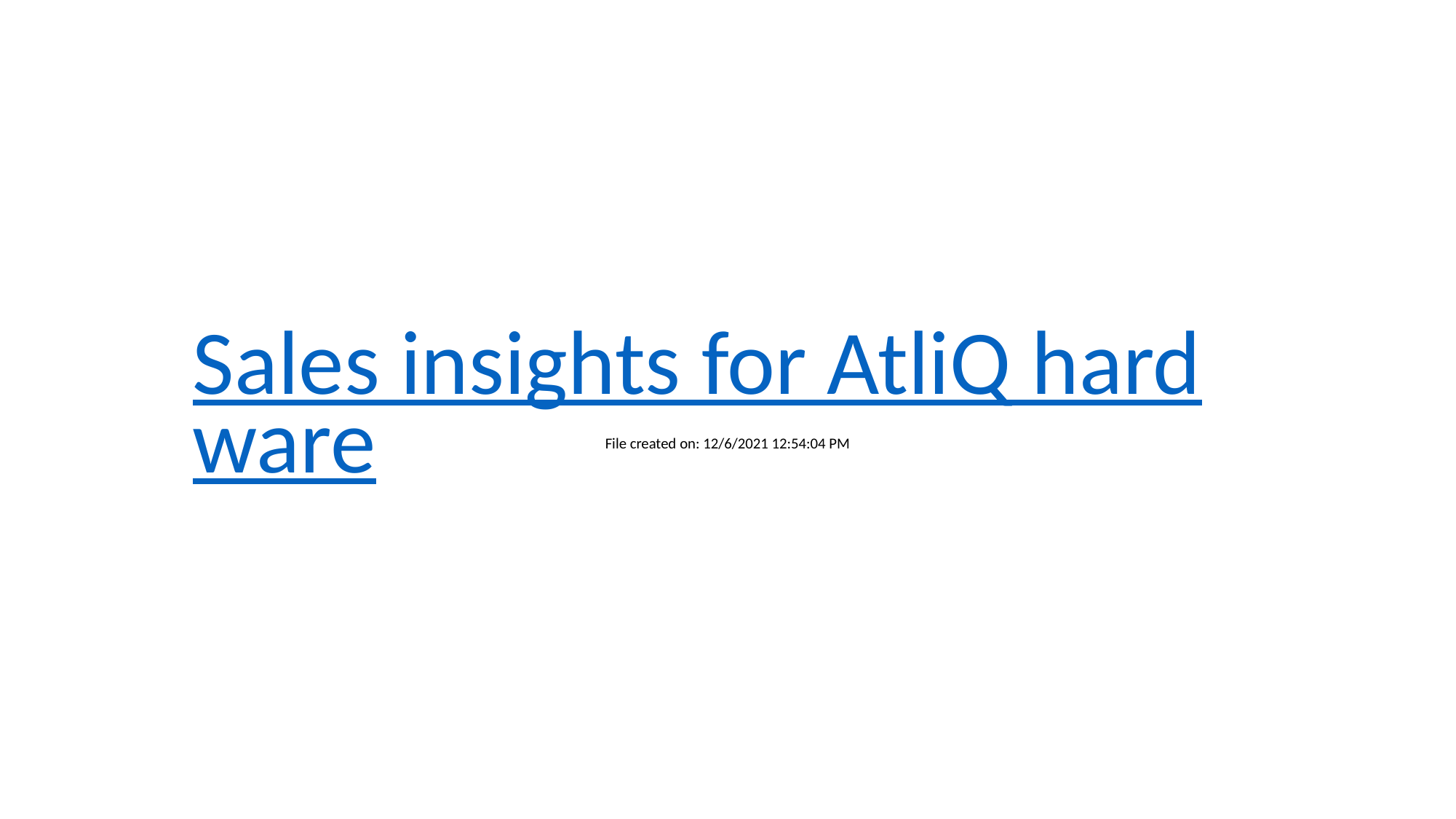

# Sales insights for AtliQ hardware
File created on: 12/6/2021 12:54:04 PM